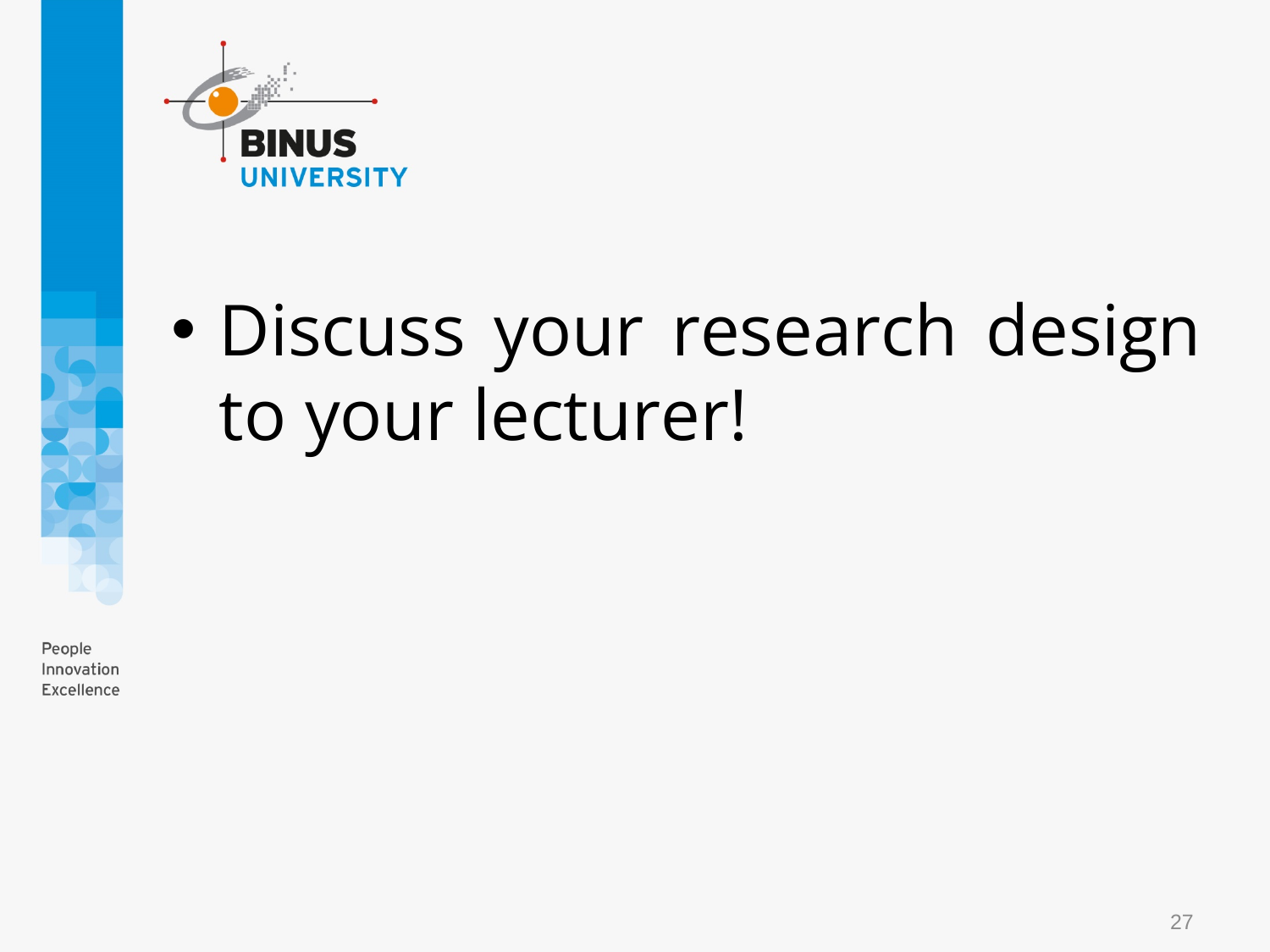

#
Discuss your research design to your lecturer!

27